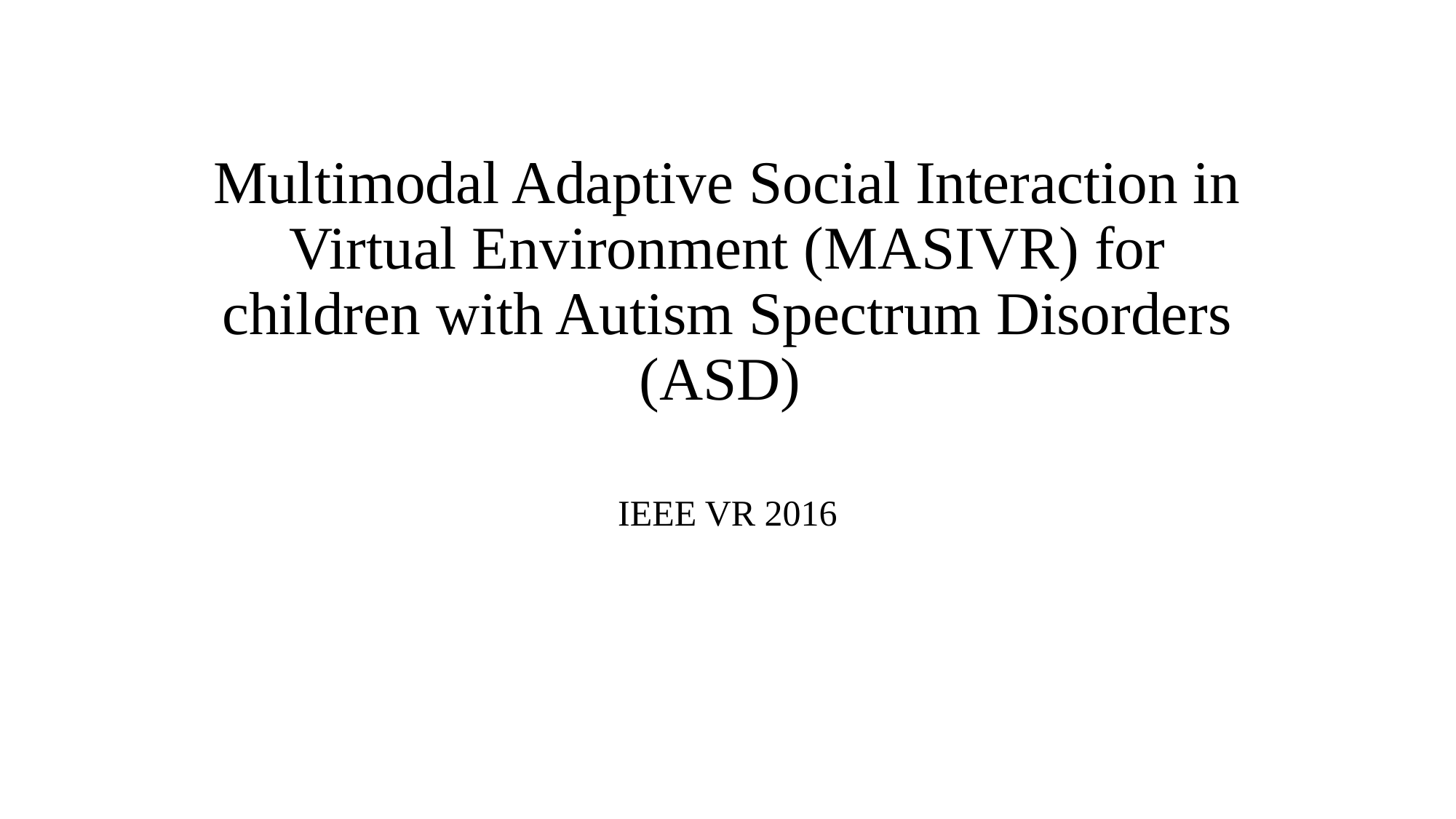

# Multimodal Adaptive Social Interaction in Virtual Environment (MASIVR) for children with Autism Spectrum Disorders (ASD)

IEEE VR 2016